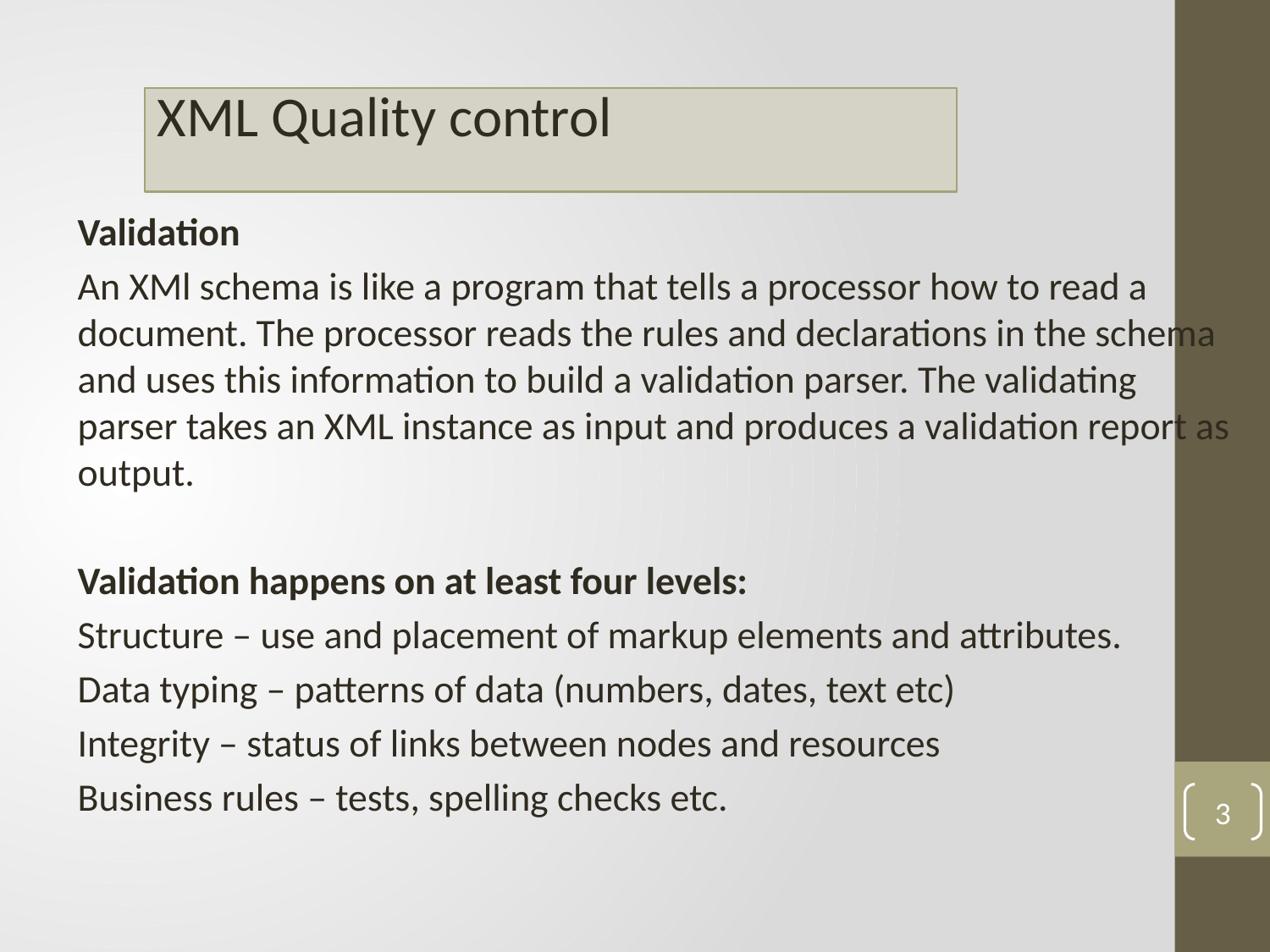

Validation
An XMl schema is like a program that tells a processor how to read a document. The processor reads the rules and declarations in the schema and uses this information to build a validation parser. The validating parser takes an XML instance as input and produces a validation report as output.

Validation happens on at least four levels:
Structure – use and placement of markup elements and attributes.
Data typing – patterns of data (numbers, dates, text etc)
Integrity – status of links between nodes and resources
Business rules – tests, spelling checks etc.

3